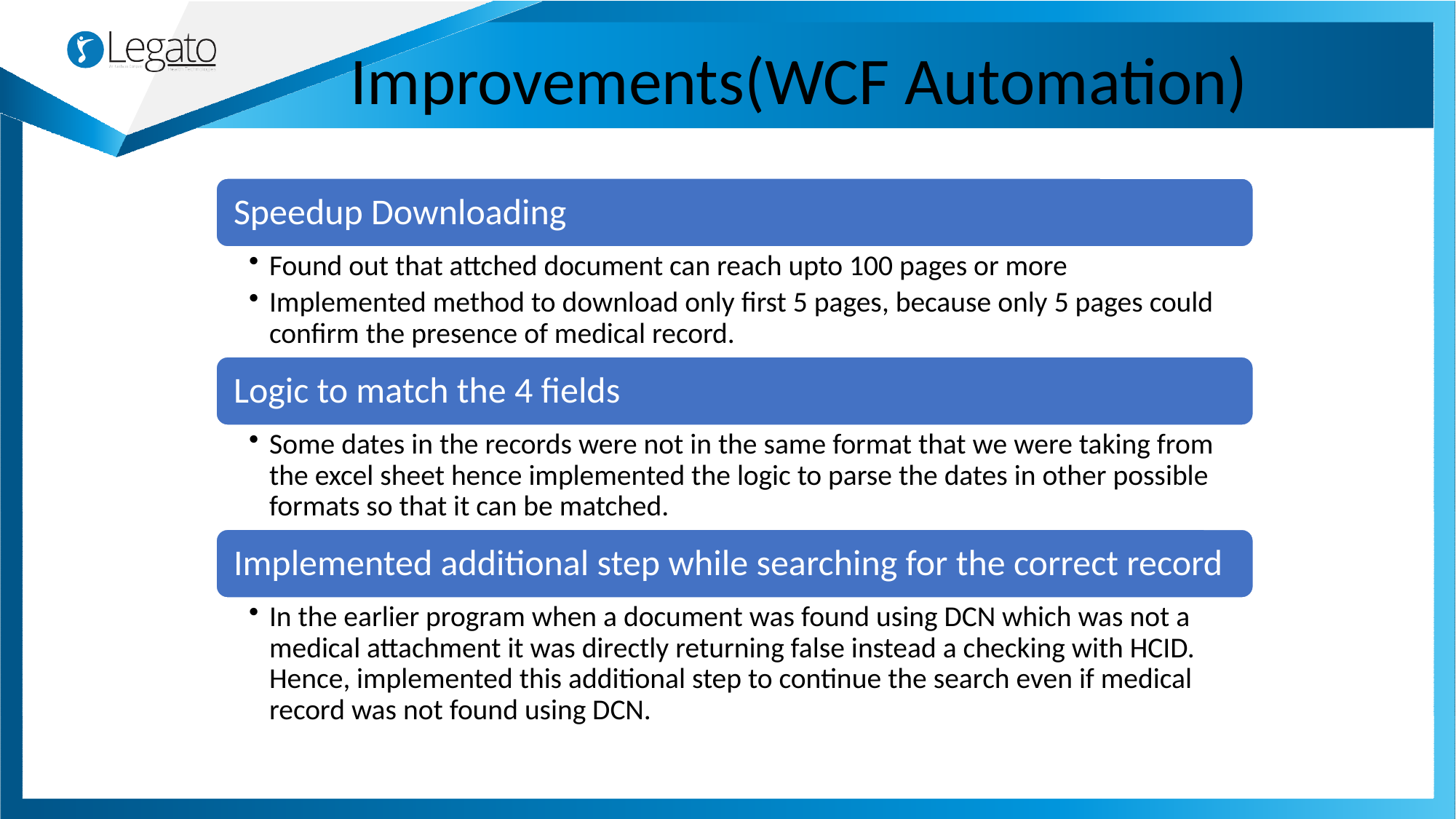

# Improvements(WCF Automation)
Speedup Downloading
Found out that attched document can reach upto 100 pages or more
Implemented method to download only first 5 pages, because only 5 pages could confirm the presence of medical record.
Logic to match the 4 fields
Some dates in the records were not in the same format that we were taking from the excel sheet hence implemented the logic to parse the dates in other possible formats so that it can be matched.
Implemented additional step while searching for the correct record
In the earlier program when a document was found using DCN which was not a medical attachment it was directly returning false instead a checking with HCID. Hence, implemented this additional step to continue the search even if medical record was not found using DCN.